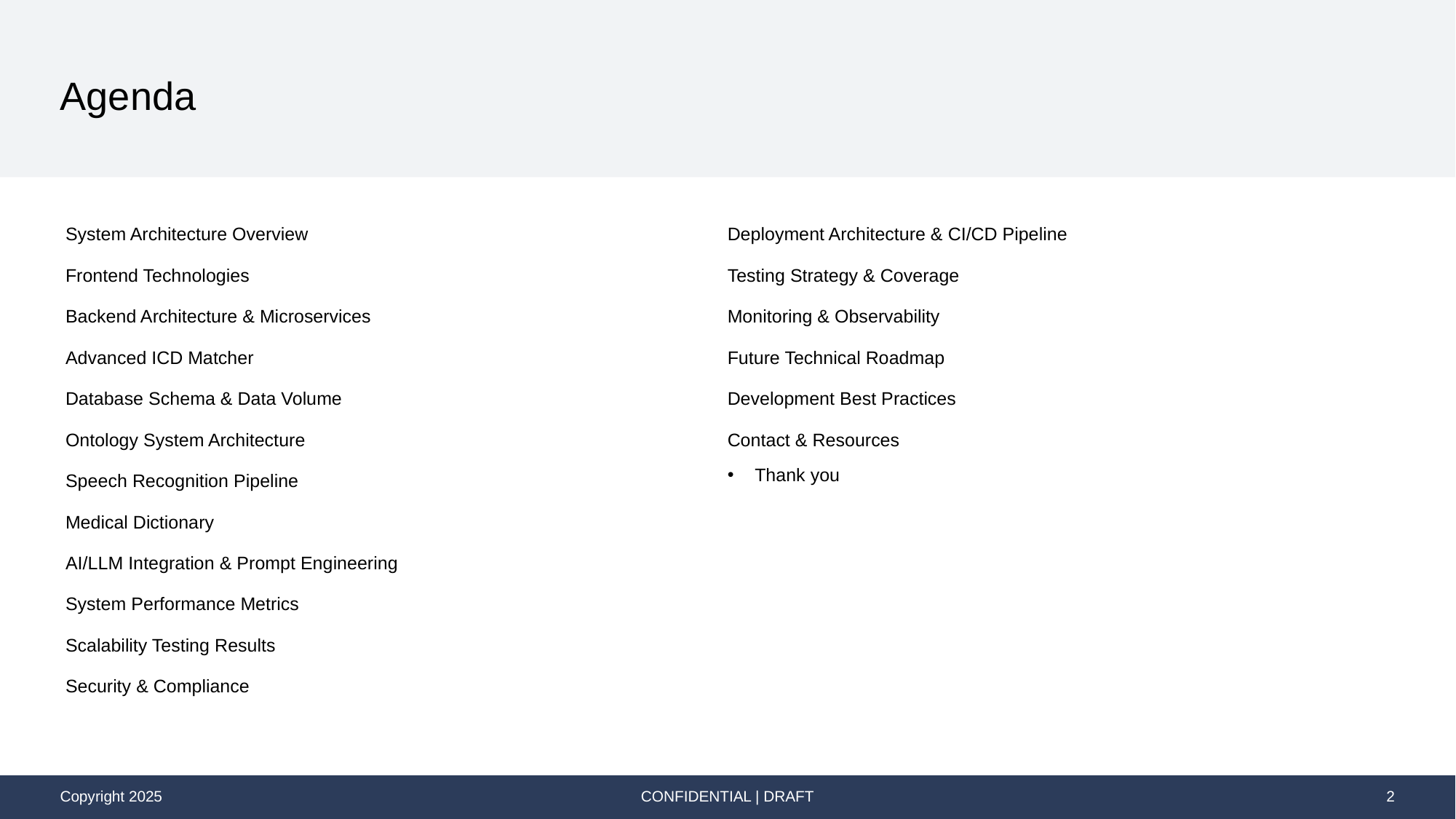

# Agenda
System Architecture Overview
Frontend Technologies
Backend Architecture & Microservices
Advanced ICD Matcher
Database Schema & Data Volume
Ontology System Architecture
Speech Recognition Pipeline
Medical Dictionary
AI/LLM Integration & Prompt Engineering
System Performance Metrics
Scalability Testing Results
Security & Compliance
Deployment Architecture & CI/CD Pipeline
Testing Strategy & Coverage
Monitoring & Observability
Future Technical Roadmap
Development Best Practices
Contact & Resources
Thank you
CONFIDENTIAL | DRAFT
2